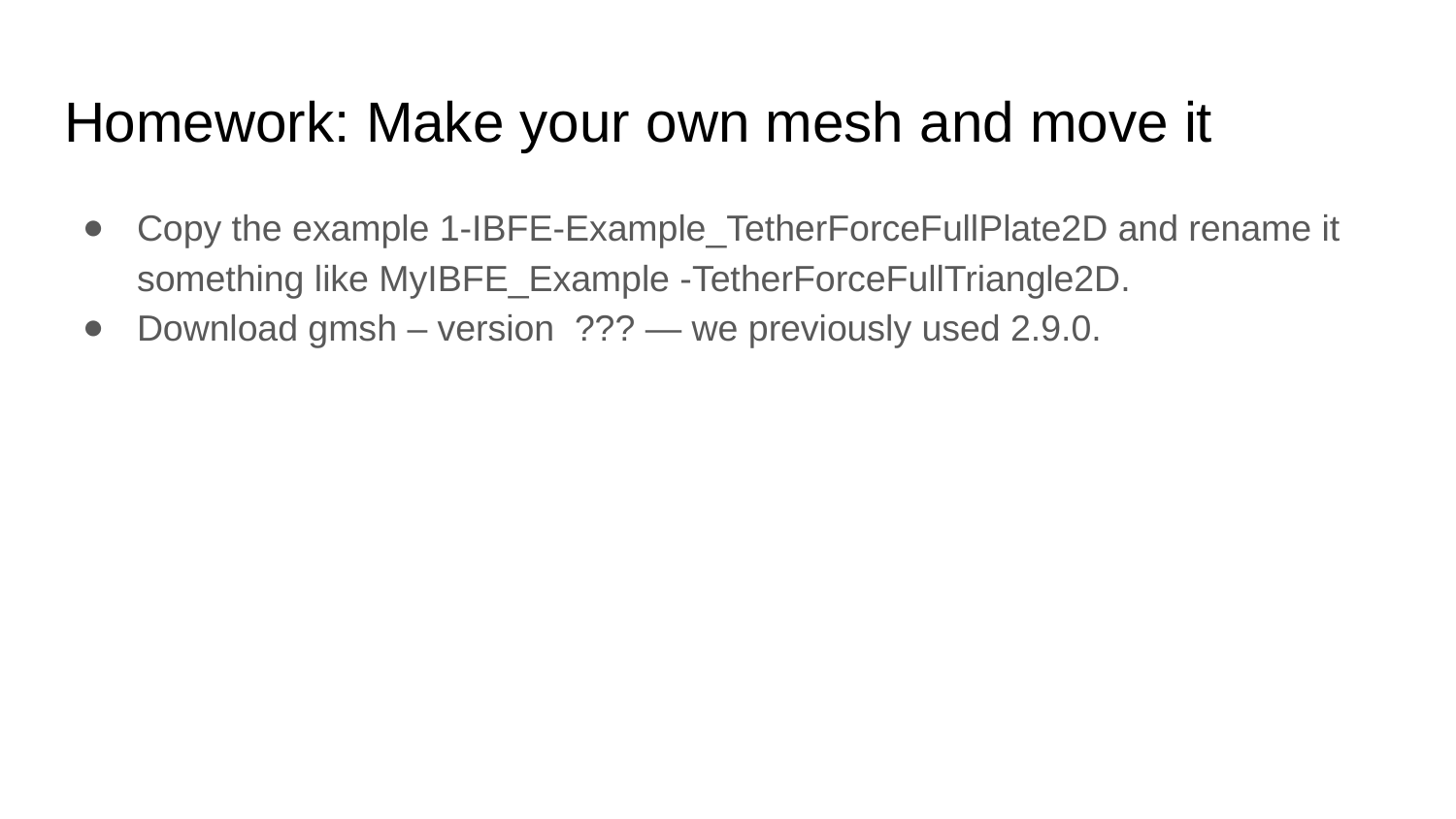

# Homework: Make your own mesh and move it
Copy the example 1-IBFE-Example_TetherForceFullPlate2D and rename it something like MyIBFE_Example -TetherForceFullTriangle2D.
Download gmsh – version  ??? — we previously used 2.9.0.